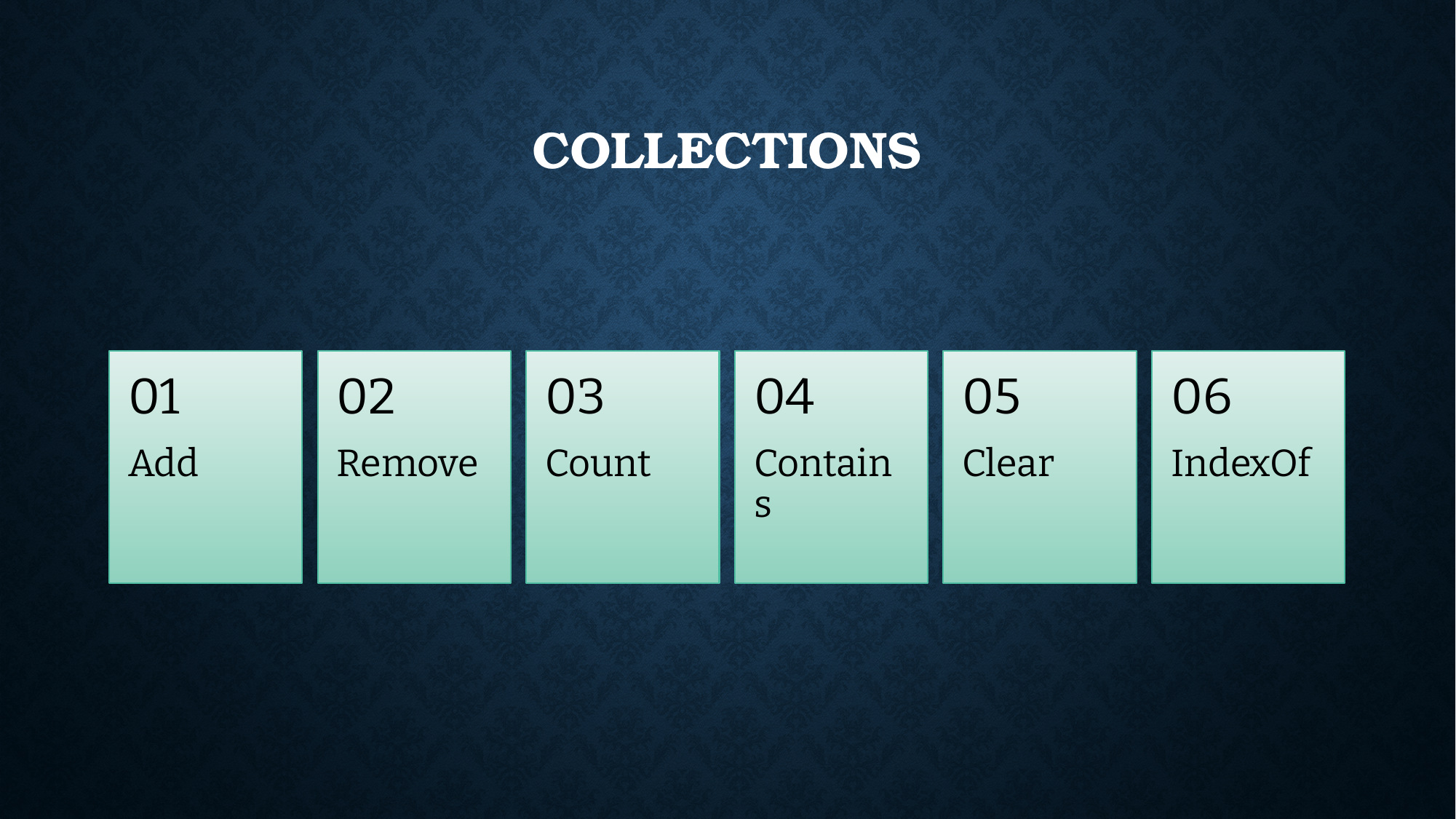

# collections
Add
01
Remove
02
Count
03
Contains
04
Clear
05
IndexOf
06